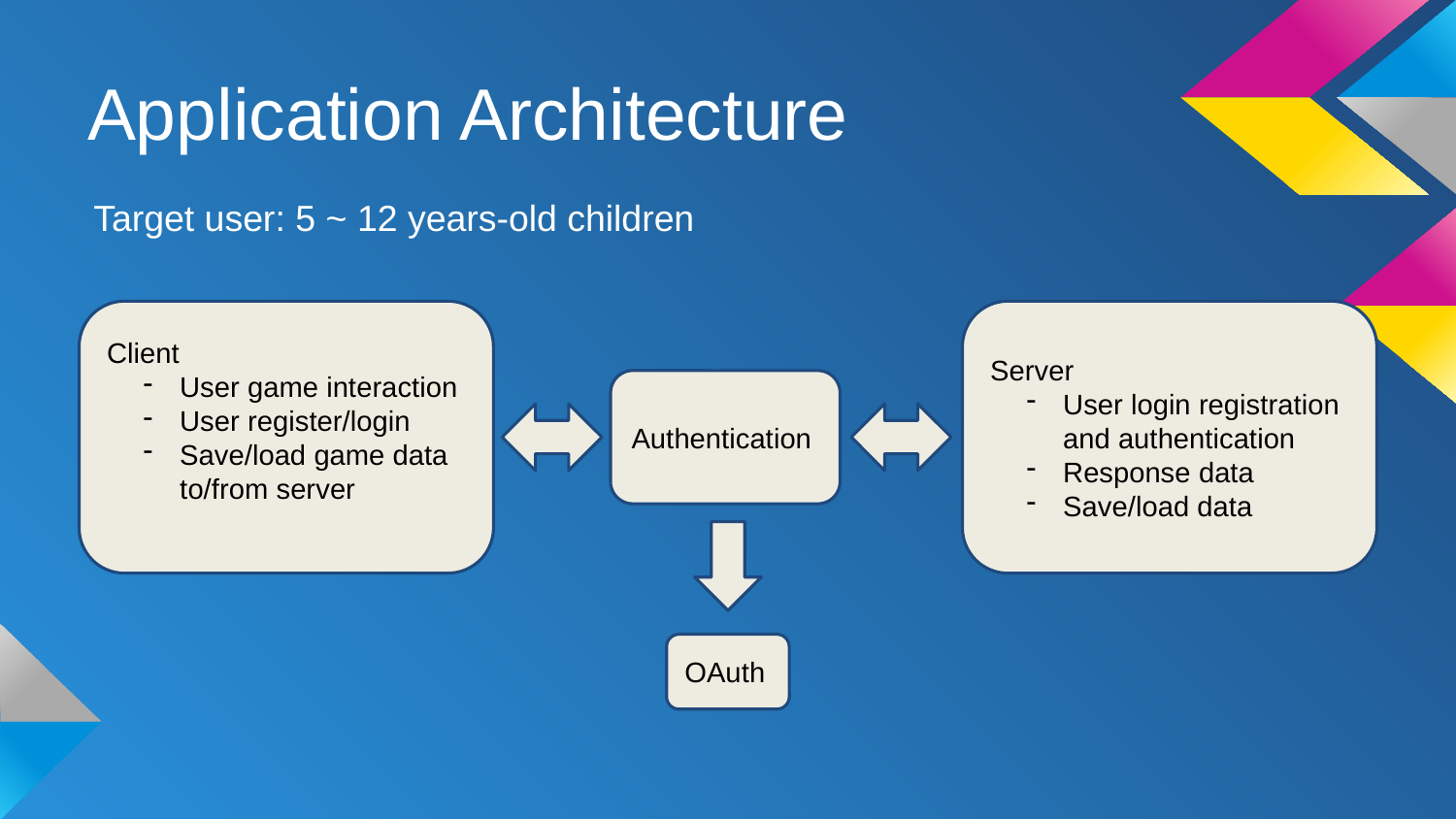

# Application Architecture
Target user: 5 ~ 12 years-old children
Client
User game interaction
User register/login
Save/load game data to/from server

Server
User login registration and authentication
Response data
Save/load data
Authentication

OAuth